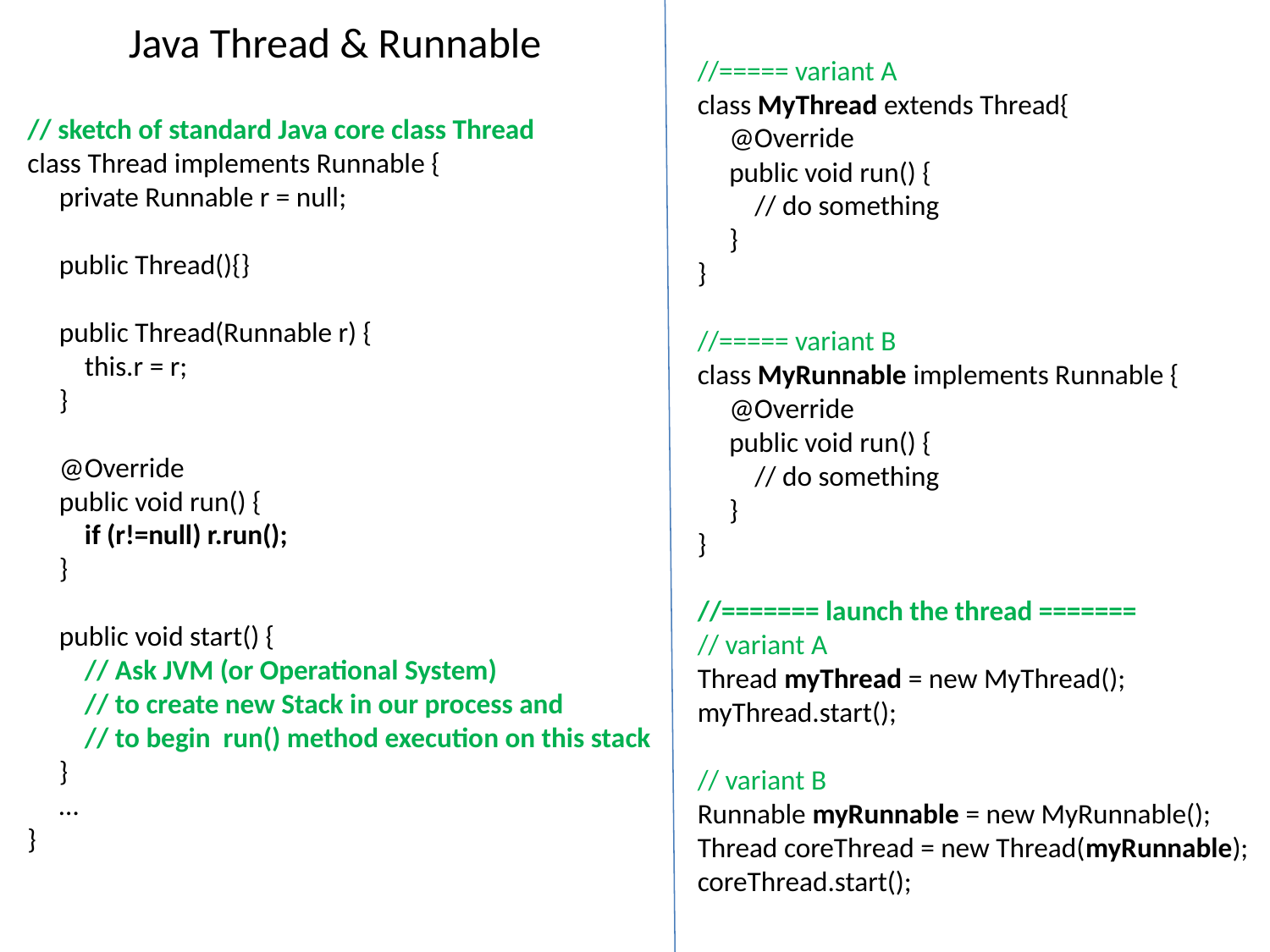

# Java Thread & Runnable
//===== variant A
class MyThread extends Thread{
     @Override
     public void run() {
         // do something
     }
}

//===== variant B
class MyRunnable implements Runnable {
     @Override
     public void run() {
         // do something
     }
}

//======= launch the thread =======
// variant A
Thread myThread = new MyThread();
myThread.start();

// variant B
Runnable myRunnable = new MyRunnable();
Thread coreThread = new Thread(myRunnable);
coreThread.start();
// sketch of standard Java core class Thread
class Thread implements Runnable {
     private Runnable r = null;

     public Thread(){}

     public Thread(Runnable r) {
         this.r = r;
     }

     @Override
     public void run() {
         if (r!=null) r.run();
     }

     public void start() {
         // Ask JVM (or Operational System)
         // to create new Stack in our process and
         // to begin  run() method execution on this stack
     }
     …
}